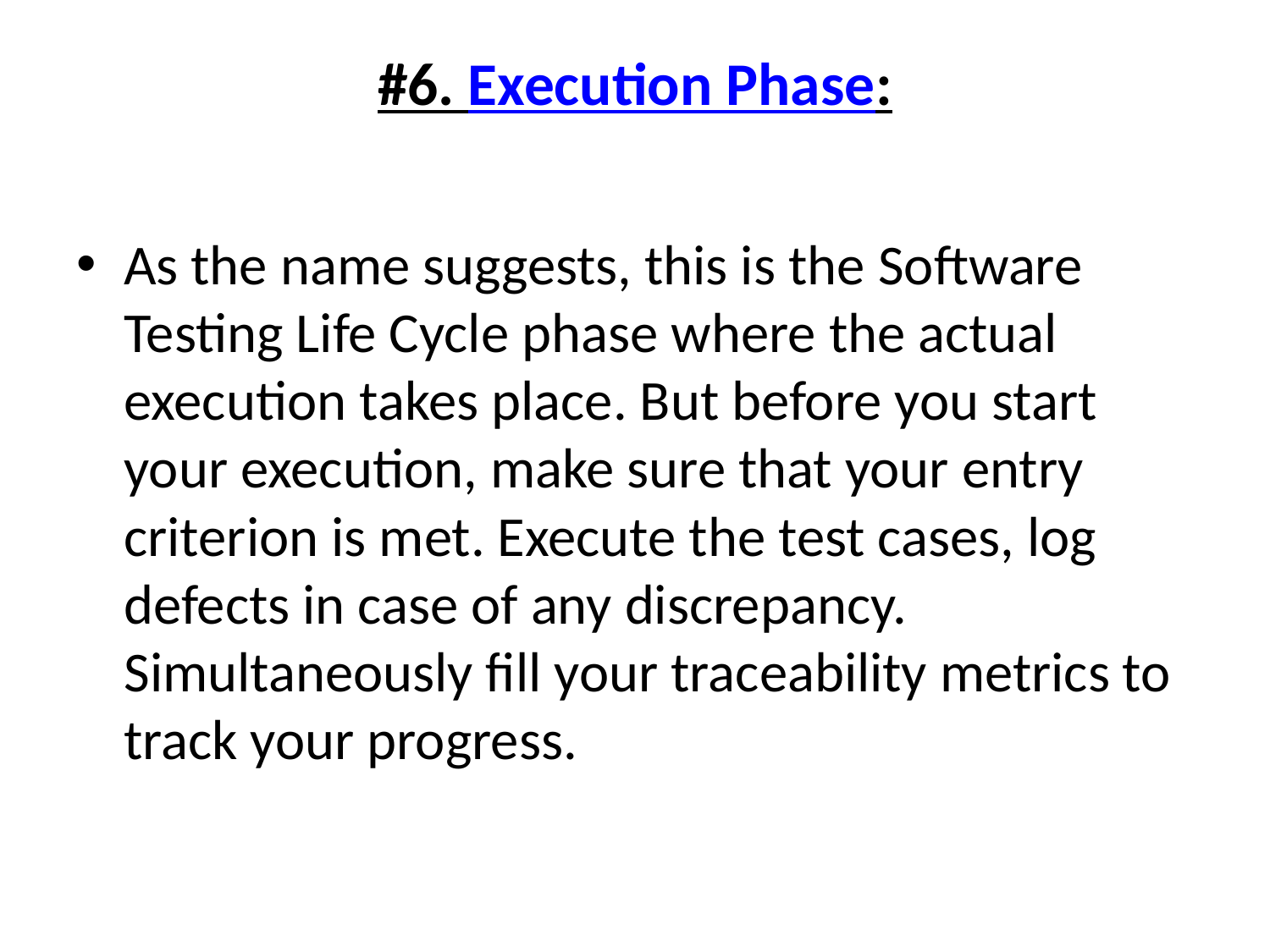

# #6. Execution Phase:
As the name suggests, this is the Software Testing Life Cycle phase where the actual execution takes place. But before you start your execution, make sure that your entry criterion is met. Execute the test cases, log defects in case of any discrepancy. Simultaneously fill your traceability metrics to track your progress.